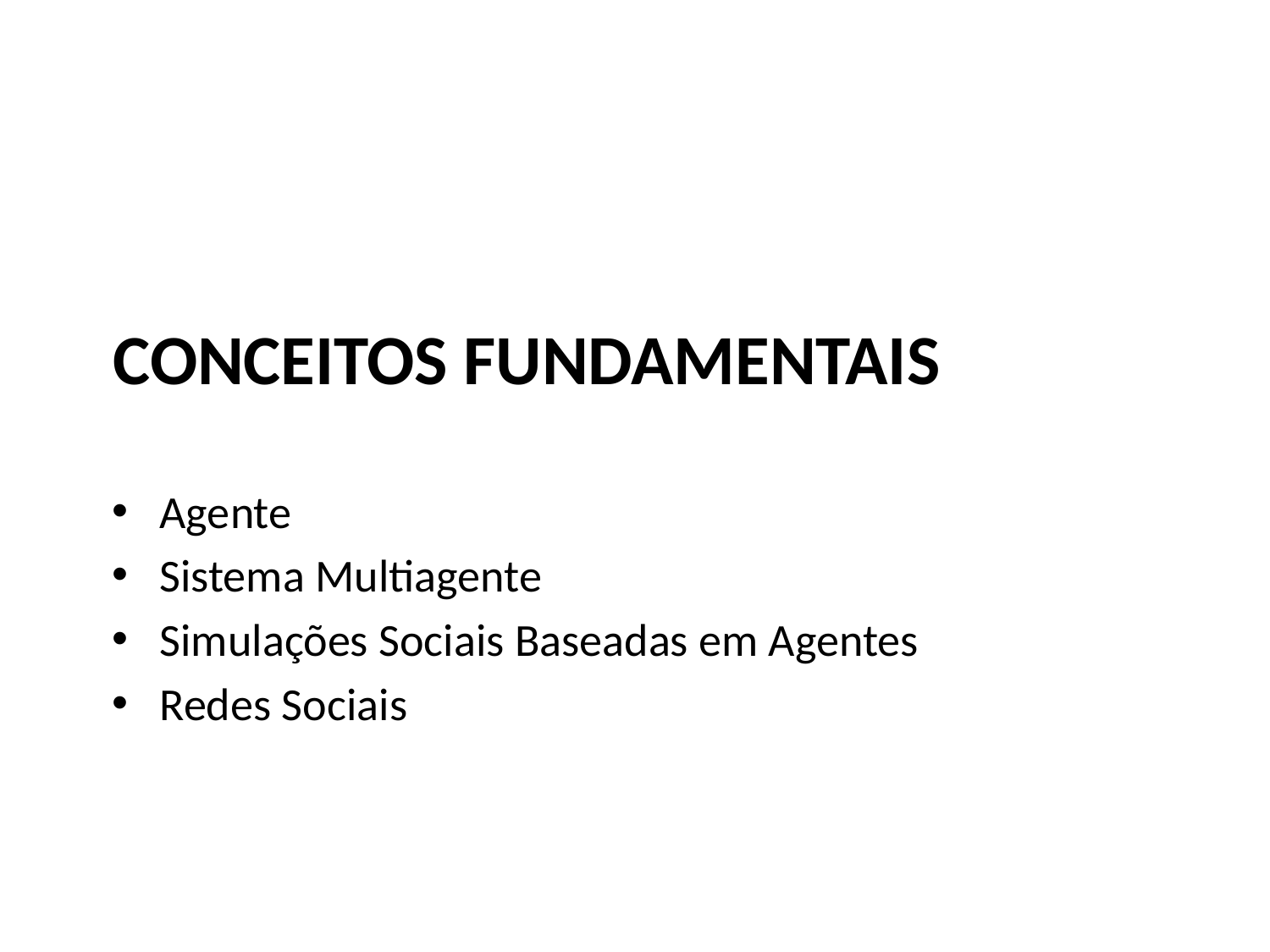

# Conceitos fundamentais
Agente
Sistema Multiagente
Simulações Sociais Baseadas em Agentes
Redes Sociais